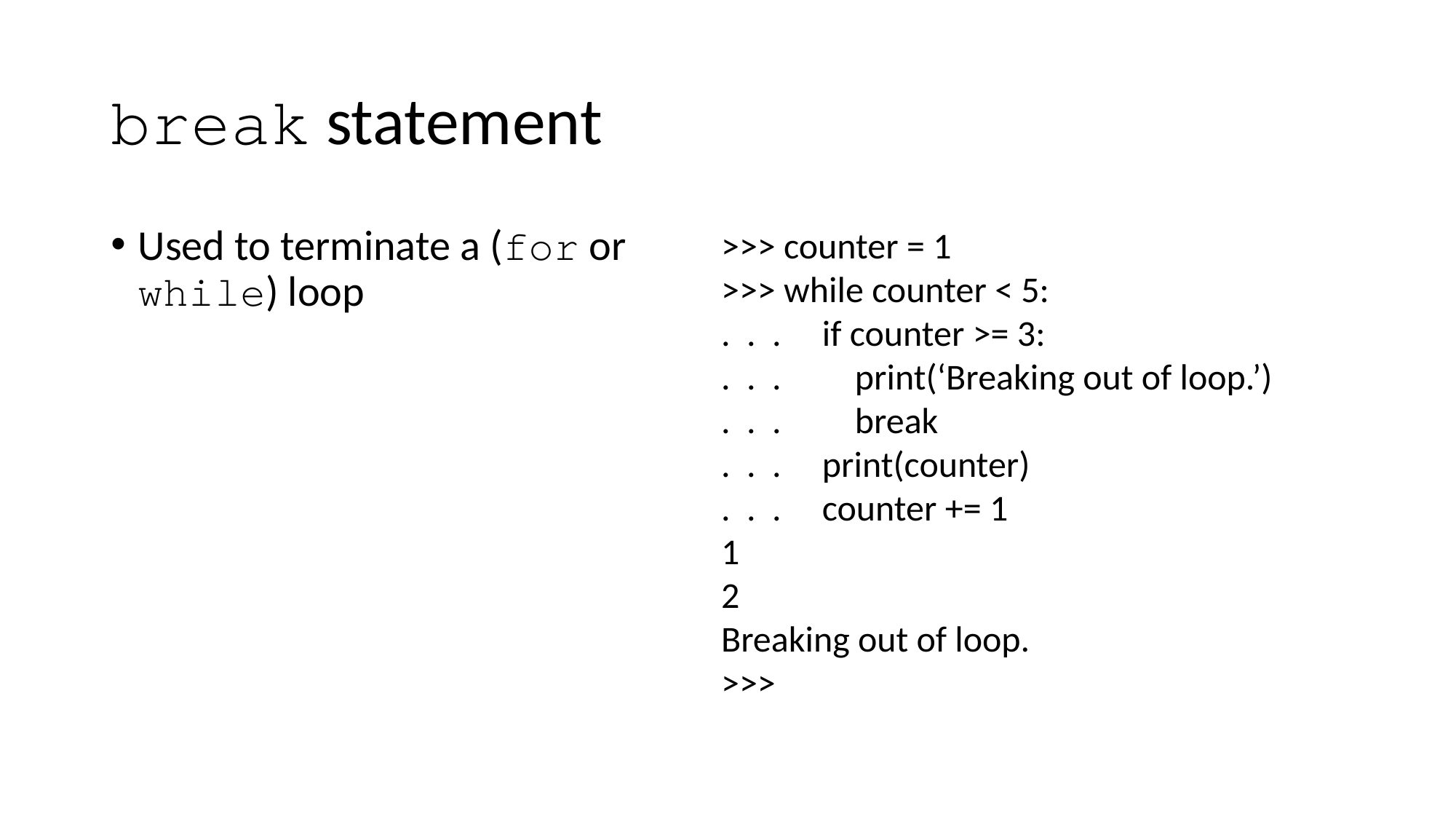

# break statement
>>> counter = 1
>>> while counter < 5:
.  .  .     if counter >= 3:
.  .  .         print(‘Breaking out of loop.’)
.  .  .         break
.  .  .     print(counter)
.  .  .     counter += 1
1
2
Breaking out of loop.
>>>
Used to terminate a (for or while) loop